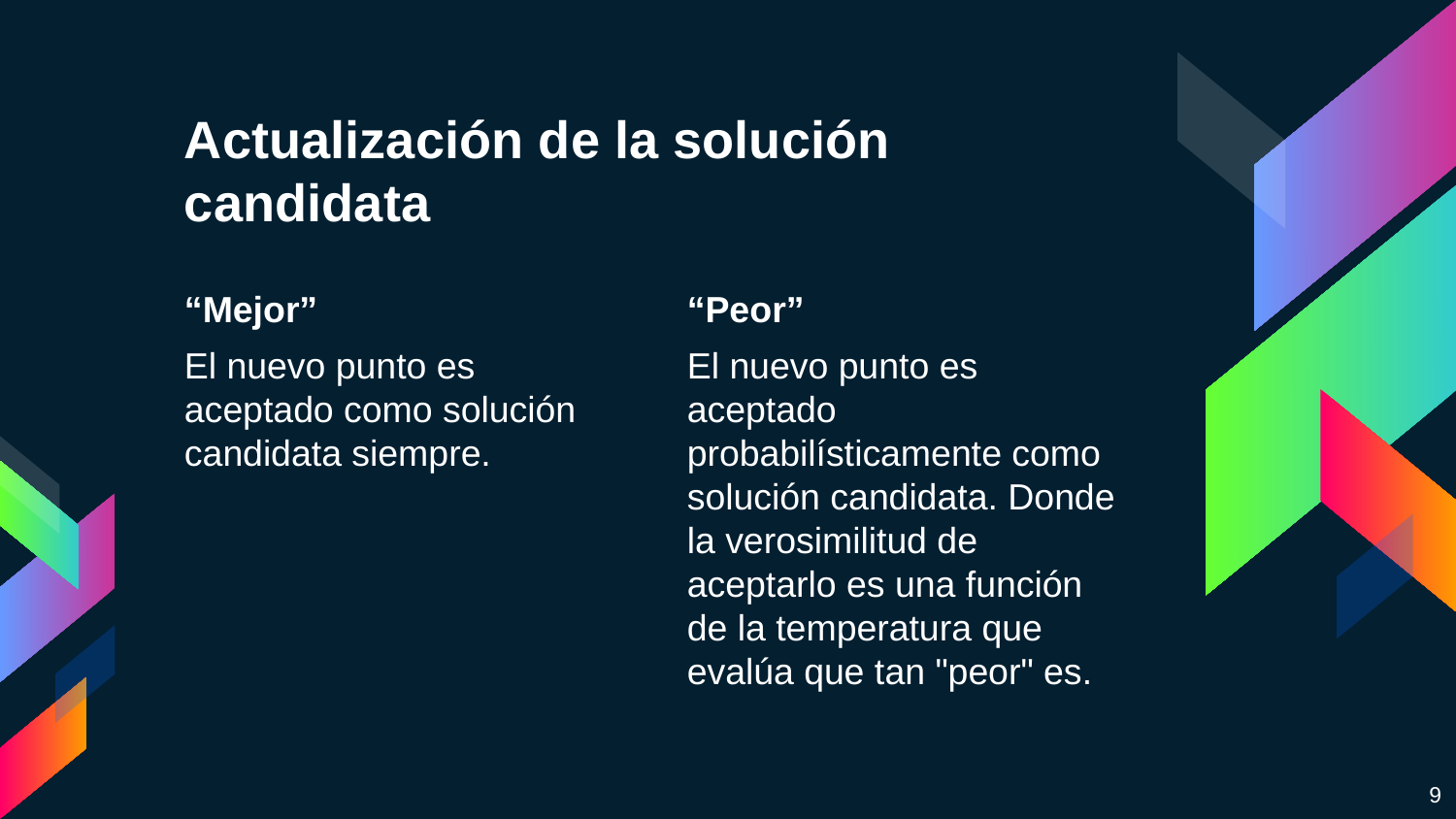

# Actualización de la solución candidata
“Mejor”
El nuevo punto es aceptado como solución candidata siempre.
“Peor”
El nuevo punto es aceptado  probabilísticamente como solución candidata. Donde la verosimilitud de aceptarlo es una función de la temperatura que evalúa que tan "peor" es.

9